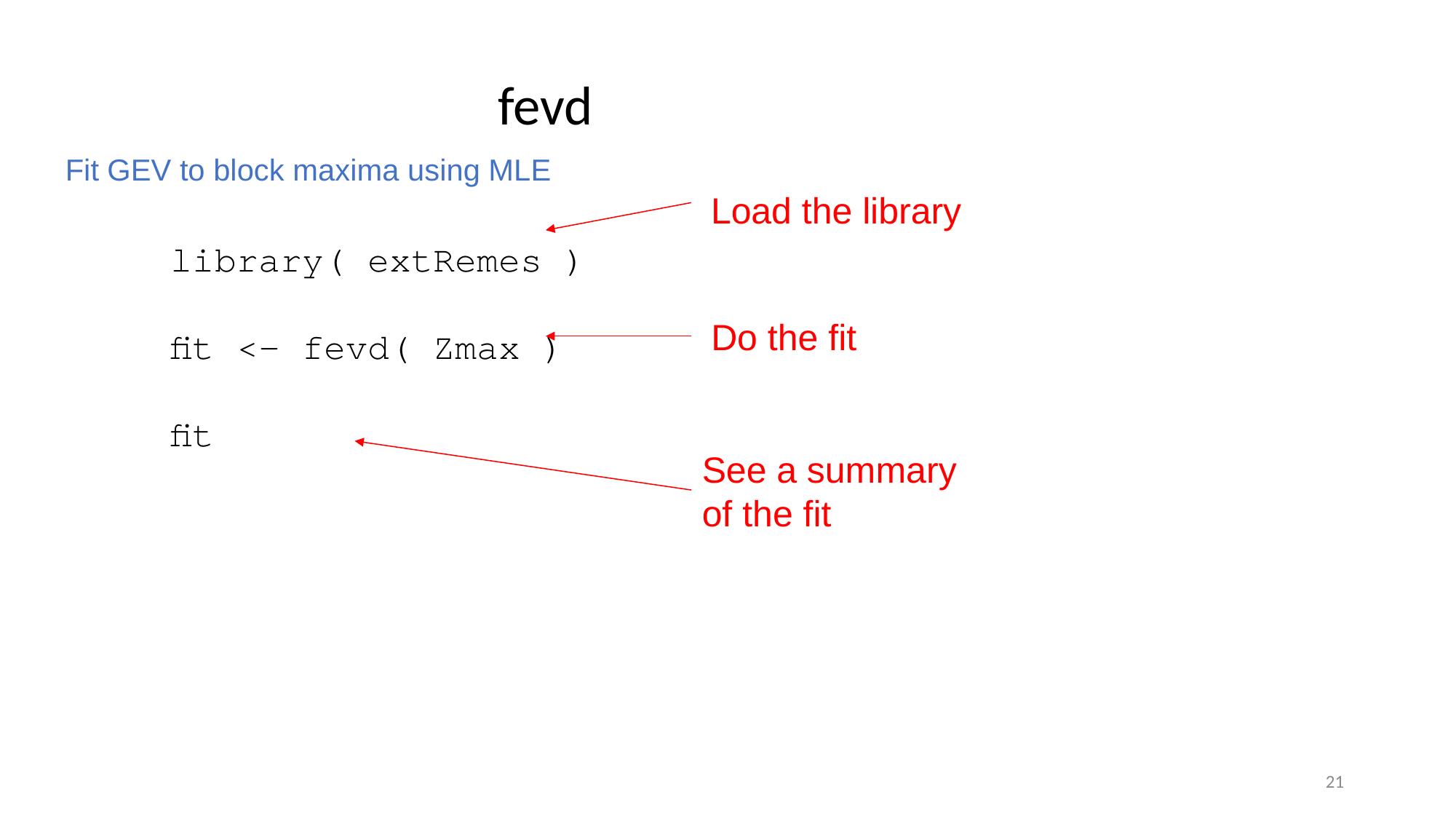

fevd
Fit GEV to block maxima using MLE

Load the library
library( extRemes )

fit <- fevd( Zmax )

fit
Do the fit
See a summary of the fit
21